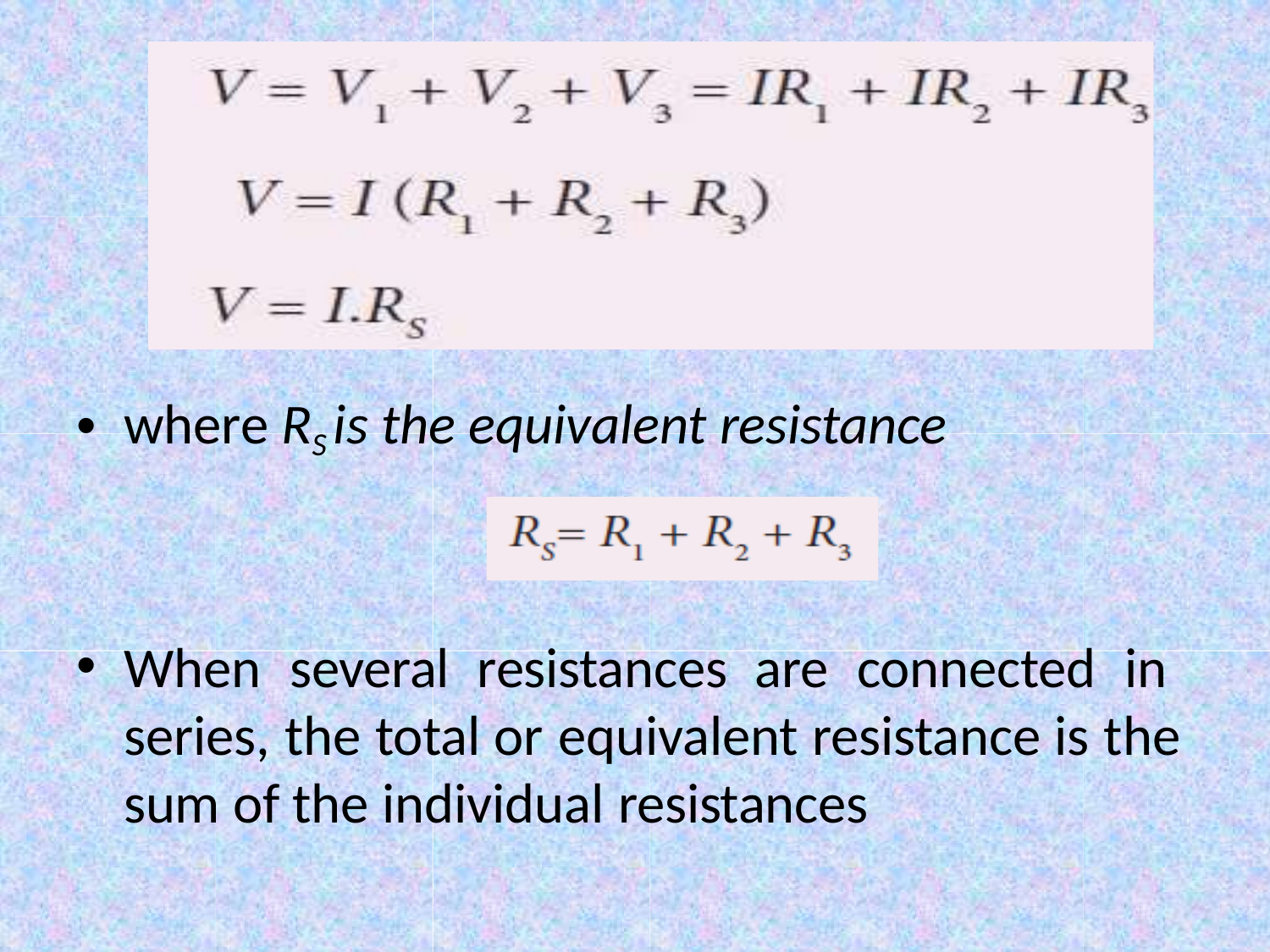

where RS is the equivalent resistance

When several resistances are connected in  series, the total or equivalent resistance is the  sum of the individual resistances